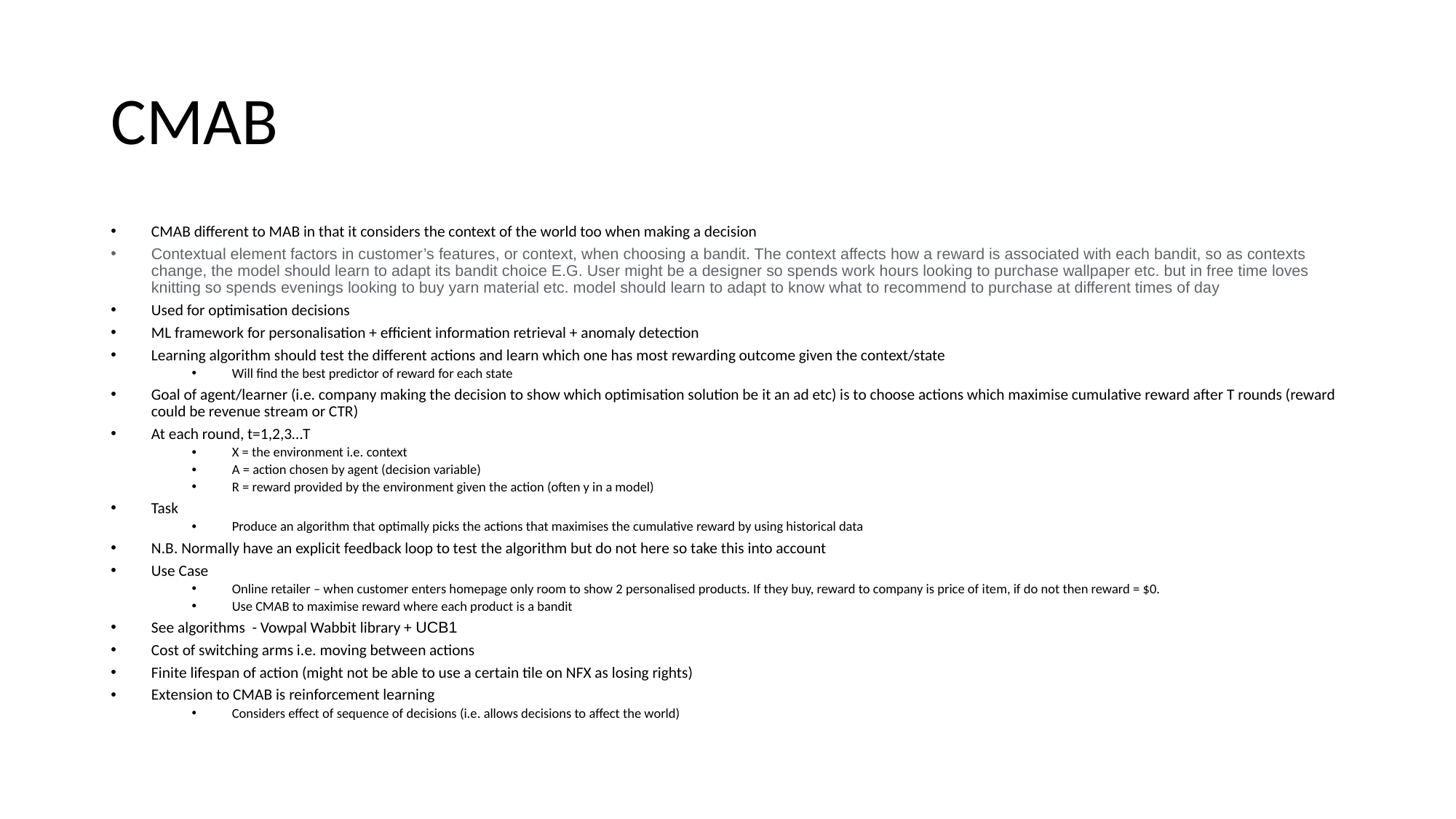

# CMAB
CMAB different to MAB in that it considers the context of the world too when making a decision
Contextual element factors in customer’s features, or context, when choosing a bandit. The context affects how a reward is associated with each bandit, so as contexts change, the model should learn to adapt its bandit choice E.G. User might be a designer so spends work hours looking to purchase wallpaper etc. but in free time loves knitting so spends evenings looking to buy yarn material etc. model should learn to adapt to know what to recommend to purchase at different times of day
Used for optimisation decisions
ML framework for personalisation + efficient information retrieval + anomaly detection
Learning algorithm should test the different actions and learn which one has most rewarding outcome given the context/state
Will find the best predictor of reward for each state
Goal of agent/learner (i.e. company making the decision to show which optimisation solution be it an ad etc) is to choose actions which maximise cumulative reward after T rounds (reward could be revenue stream or CTR)
At each round, t=1,2,3…T
X = the environment i.e. context
A = action chosen by agent (decision variable)
R = reward provided by the environment given the action (often y in a model)
Task
Produce an algorithm that optimally picks the actions that maximises the cumulative reward by using historical data
N.B. Normally have an explicit feedback loop to test the algorithm but do not here so take this into account
Use Case
Online retailer – when customer enters homepage only room to show 2 personalised products. If they buy, reward to company is price of item, if do not then reward = $0.
Use CMAB to maximise reward where each product is a bandit
See algorithms  - Vowpal Wabbit library + UCB1
Cost of switching arms i.e. moving between actions
Finite lifespan of action (might not be able to use a certain tile on NFX as losing rights)
Extension to CMAB is reinforcement learning
Considers effect of sequence of decisions (i.e. allows decisions to affect the world)